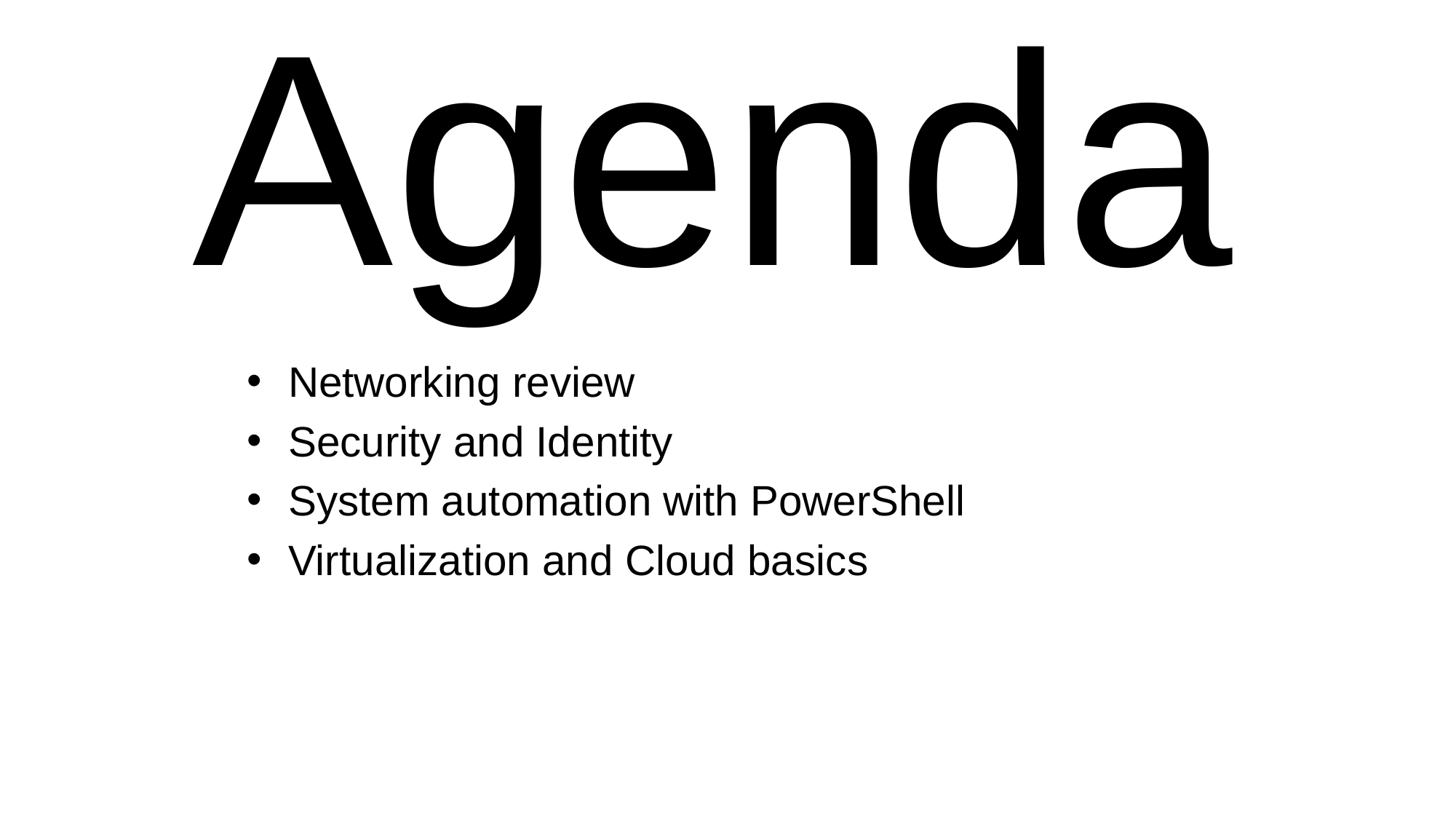

# Agenda
Networking review
Security and Identity
System automation with PowerShell
Virtualization and Cloud basics